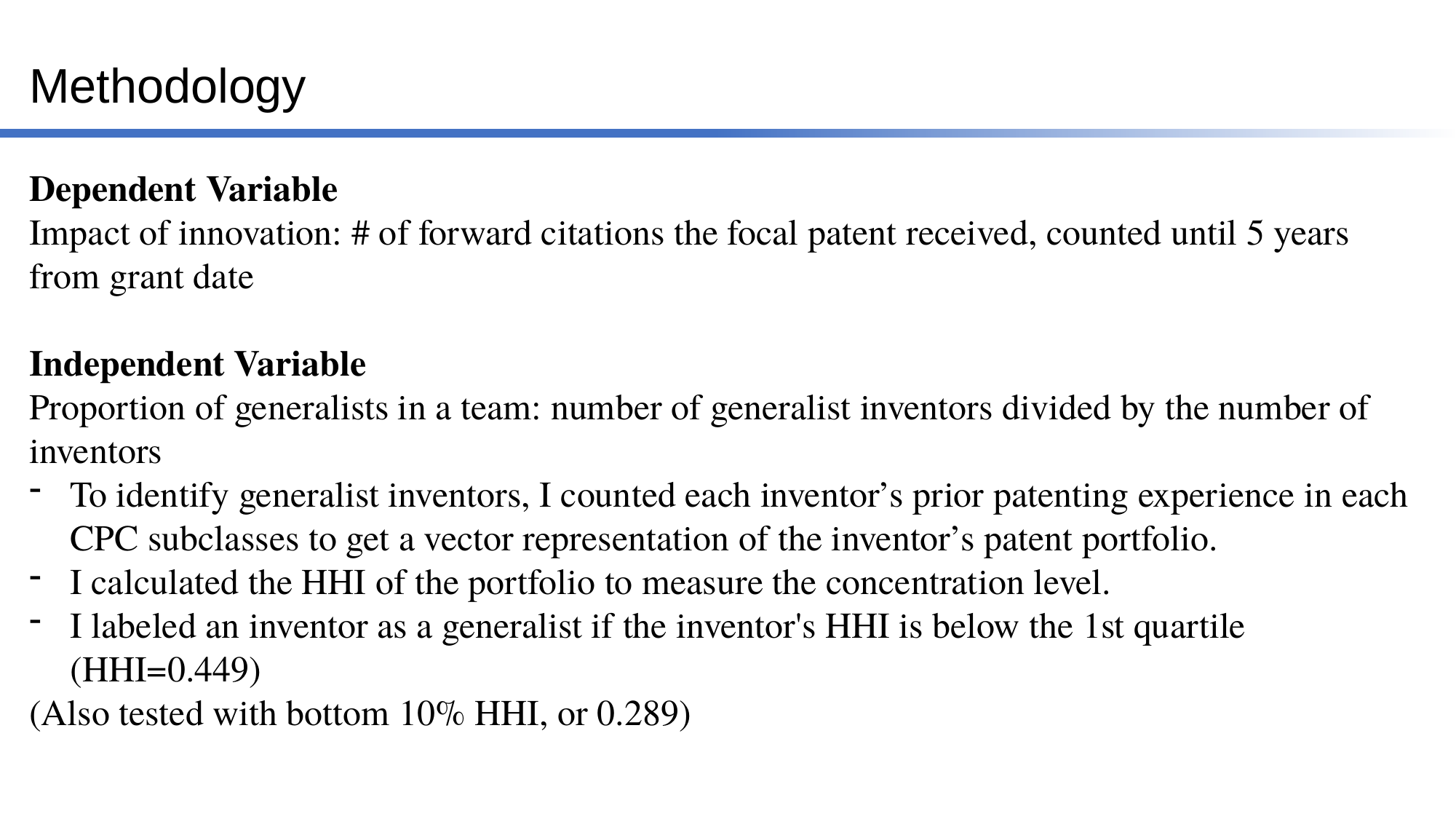

Methodology

Dependent Variable
Impact of innovation: # of forward citations the focal patent received, counted until 5 years from grant date

Independent Variable
Proportion of generalists in a team: number of generalist inventors divided by the number of inventors
To identify generalist inventors, I counted each inventor’s prior patenting experience in each CPC subclasses to get a vector representation of the inventor’s patent portfolio.
I calculated the HHI of the portfolio to measure the concentration level.
I labeled an inventor as a generalist if the inventor's HHI is below the 1st quartile (HHI=0.449)
(Also tested with bottom 10% HHI, or 0.289)